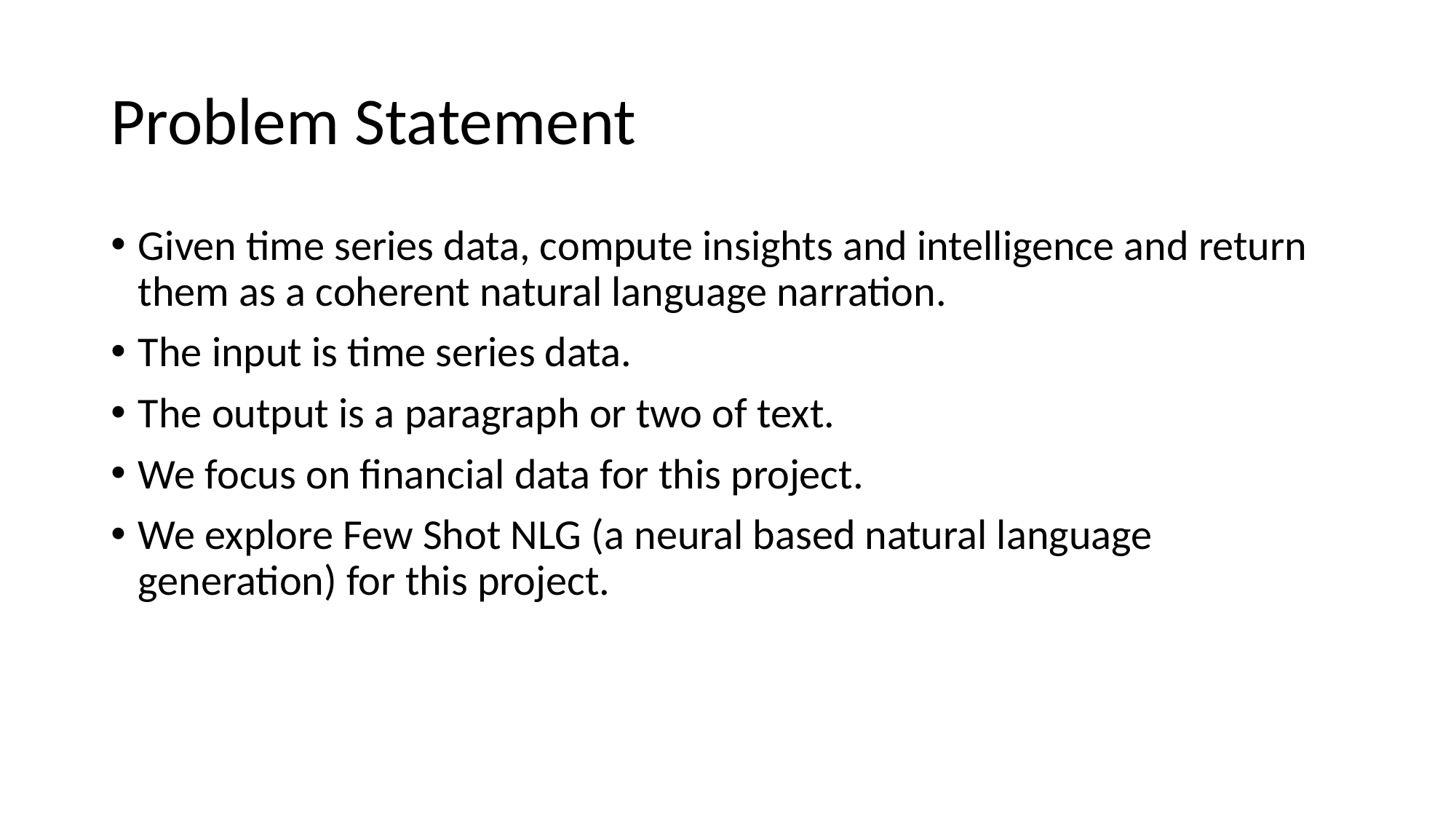

# Problem Statement
Given time series data, compute insights and intelligence and return them as a coherent natural language narration.
The input is time series data.
The output is a paragraph or two of text.
We focus on financial data for this project.
We explore Few Shot NLG (a neural based natural language generation) for this project.